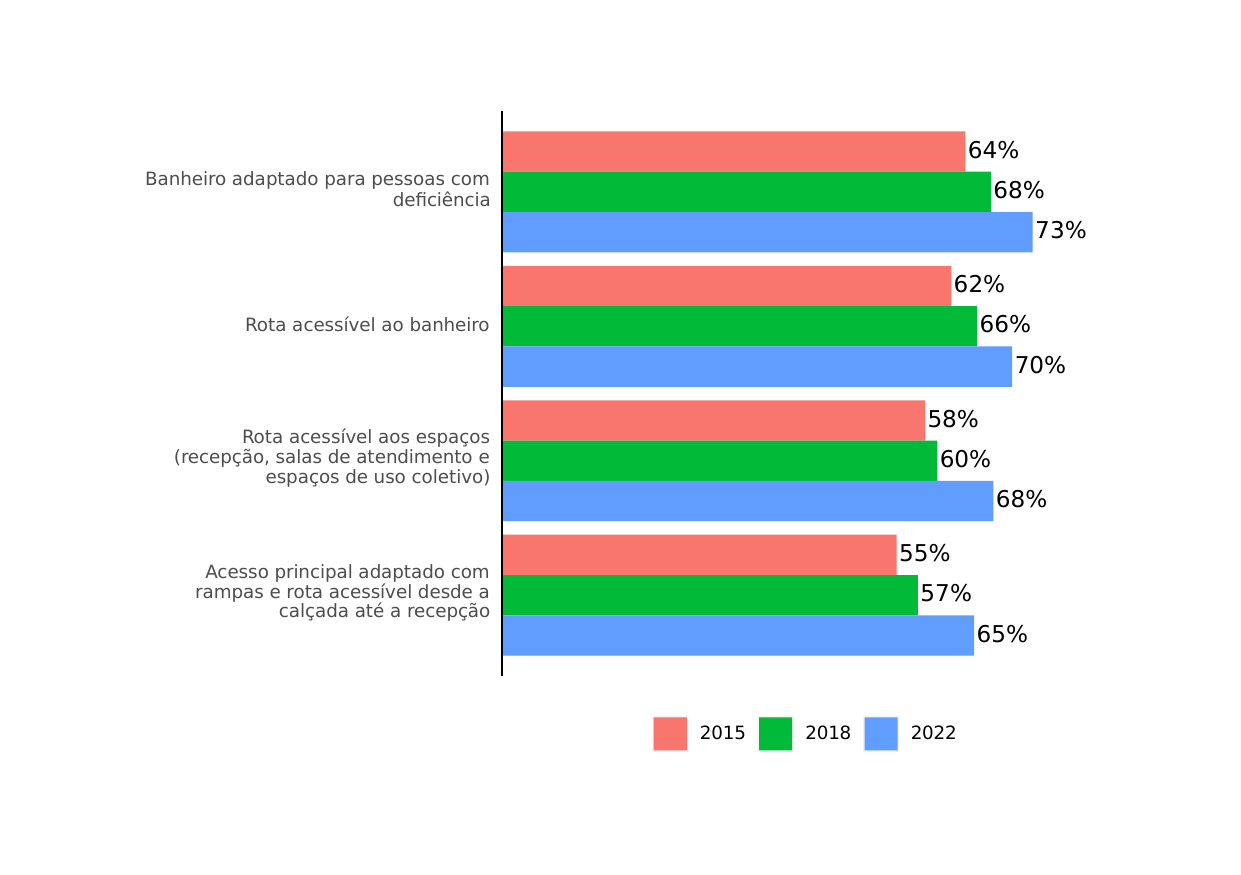

64%
Banheiro adaptado para pessoas com

68%

deficiência

73%

62%

66%
Rota acessível ao banheiro

70%

58%
Rota acessível aos espaços

(recepção, salas de atendimento e
60%

espaços de uso coletivo)

68%

55%
Acesso principal adaptado com

rampas e rota acessível desde a
57%

calçada até a recepção

65%

2015
2018
2022